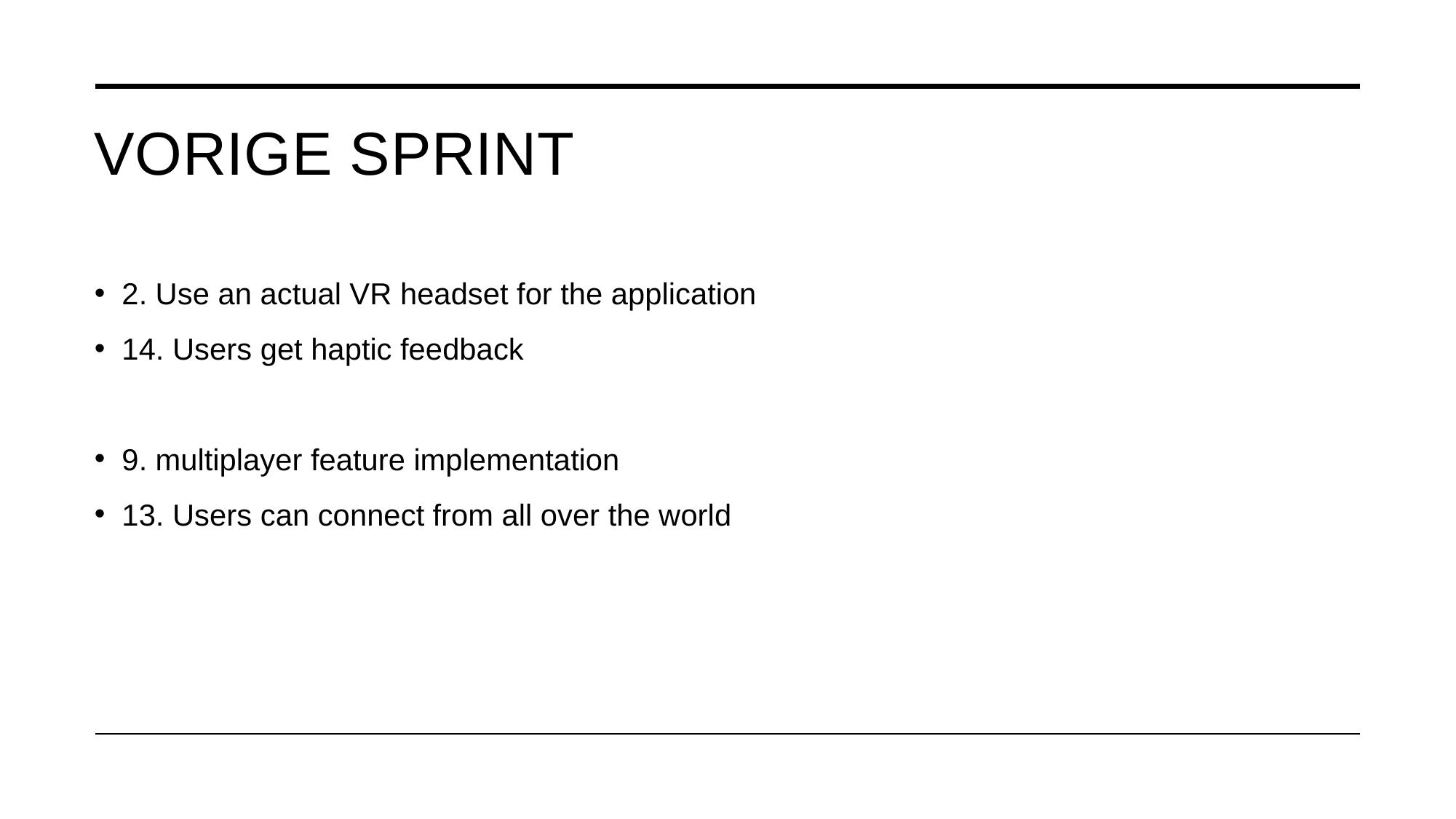

# Vorige sprint
2. Use an actual VR headset for the application
14. Users get haptic feedback

9. multiplayer feature implementation
13. Users can connect from all over the world